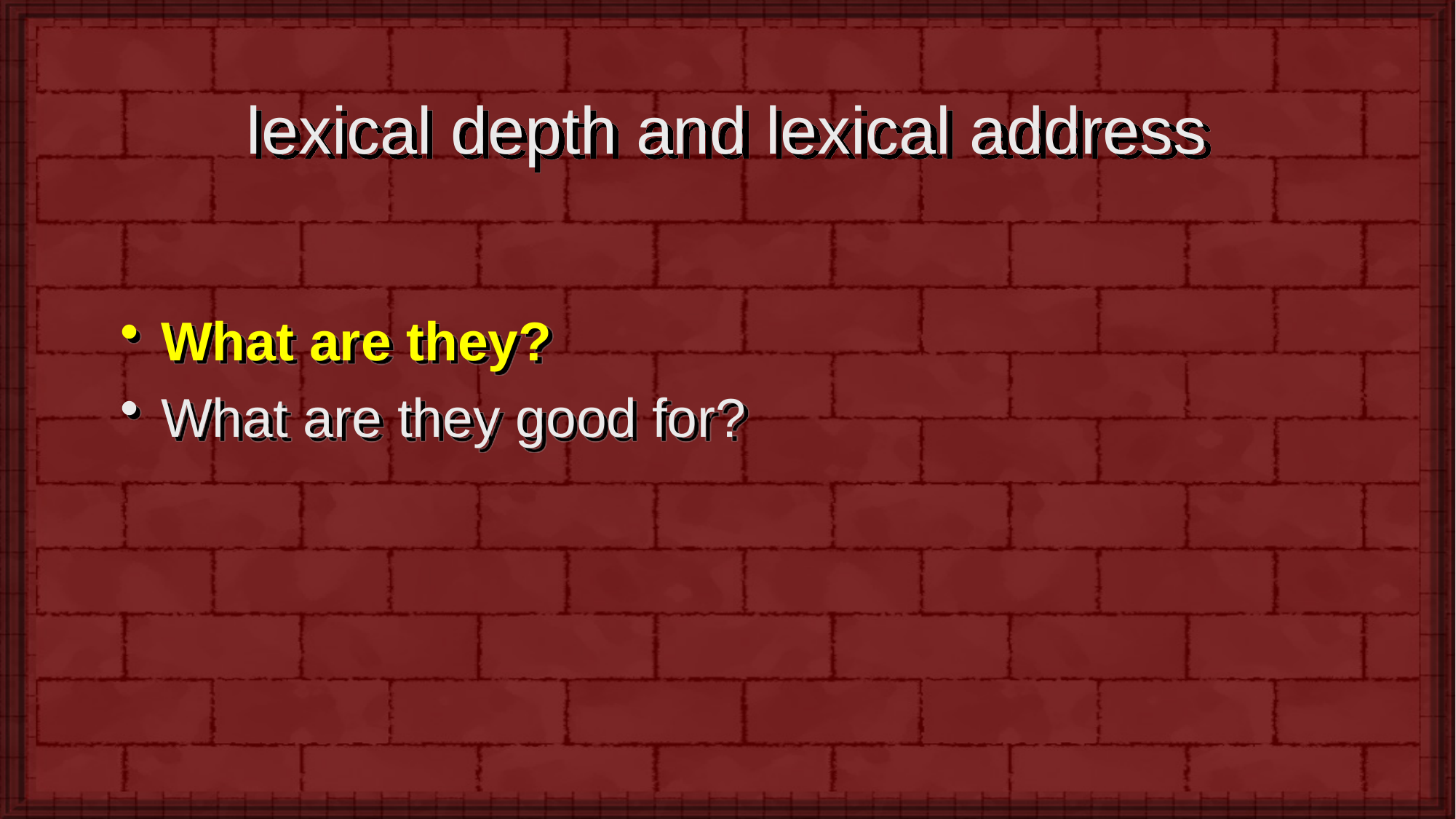

# lexical depth and lexical address
What are they?
What are they good for?